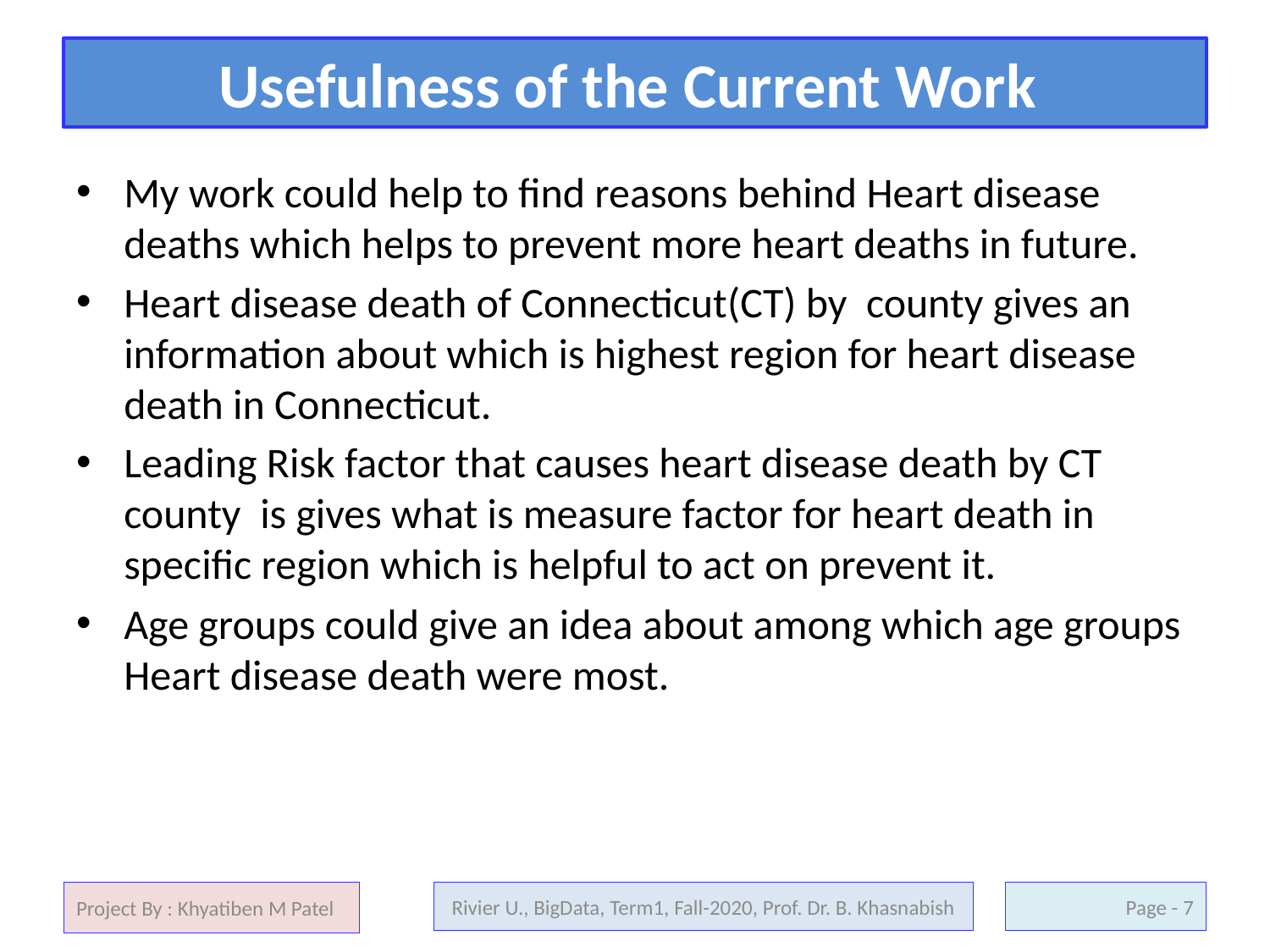

# Usefulness of the Current Work
My work could help to find reasons behind Heart disease deaths which helps to prevent more heart deaths in future.
Heart disease death of Connecticut(CT) by  county gives an information about which is highest region for heart disease death in Connecticut.
Leading Risk factor that causes heart disease death by CT county  is gives what is measure factor for heart death in specific region which is helpful to act on prevent it.
Age groups could give an idea about among which age groups Heart disease death were most.

Project By : Khyatiben M Patel
Rivier U., BigData, Term1, Fall-2020, Prof. Dr. B. Khasnabish
7